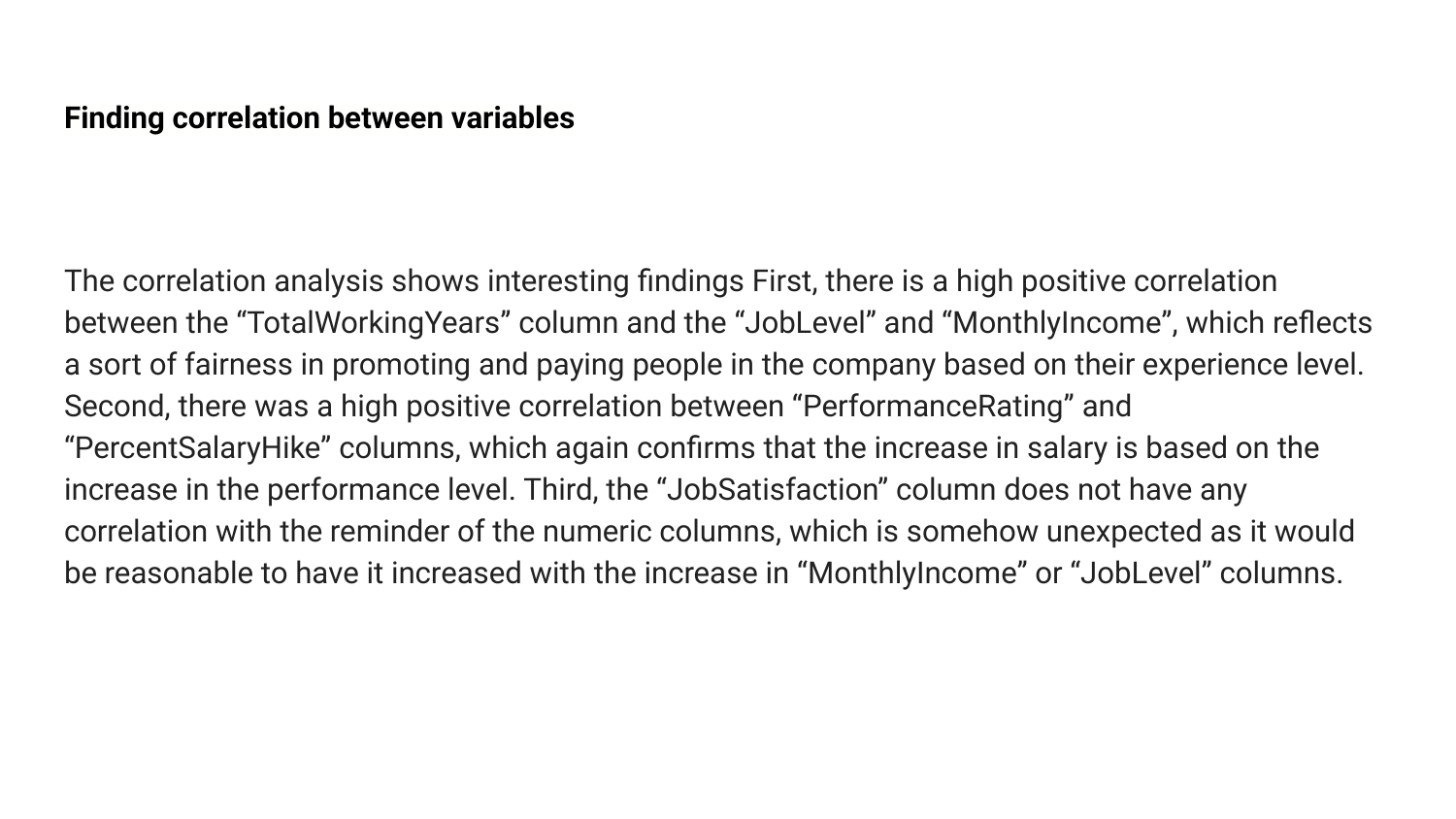

# Finding correlation between variables

The correlation analysis shows interesting findings First, there is a high positive correlation between the “TotalWorkingYears” column and the “JobLevel” and “MonthlyIncome”, which reflects a sort of fairness in promoting and paying people in the company based on their experience level. Second, there was a high positive correlation between “PerformanceRating” and “PercentSalaryHike” columns, which again confirms that the increase in salary is based on the increase in the performance level. Third, the “JobSatisfaction” column does not have any correlation with the reminder of the numeric columns, which is somehow unexpected as it would be reasonable to have it increased with the increase in “MonthlyIncome” or “JobLevel” columns.